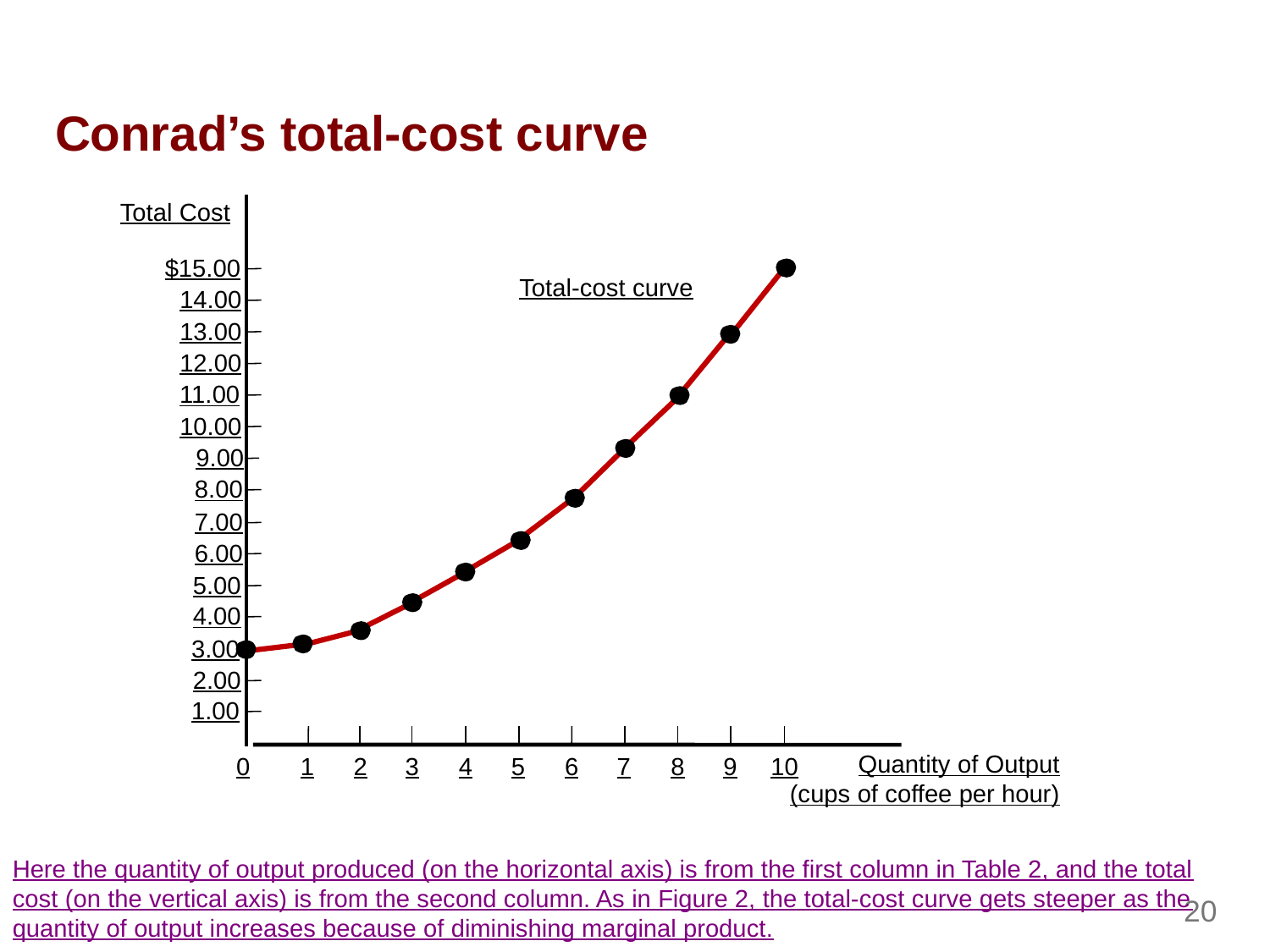

# Conrad’s total-cost curve
Total Cost

$15.00
14.00
13.00
12.00
11.00
10.00
9.00
8.00
7.00
6.00
5.00
4.00
3.00
2.00
1.00

Total-cost curve

1
2
3
4
5
6
7
8
9
10
Quantity of Output
(cups of coffee per hour)
0
Here the quantity of output produced (on the horizontal axis) is from the first column in Table 2, and the total cost (on the vertical axis) is from the second column. As in Figure 2, the total-cost curve gets steeper as the quantity of output increases because of diminishing marginal product.
20